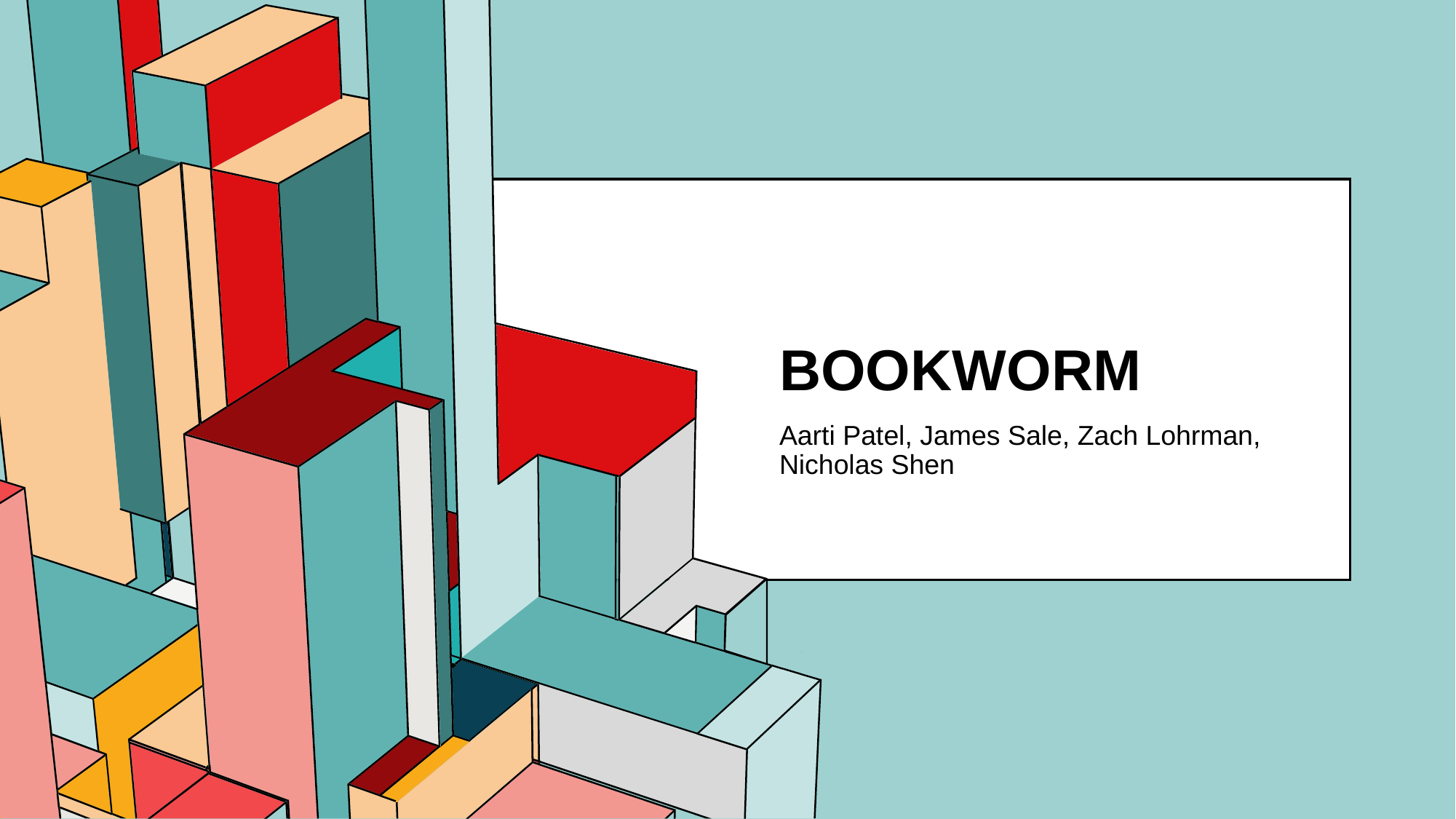

# BOOKWORM
Aarti Patel, James Sale, Zach Lohrman, Nicholas Shen